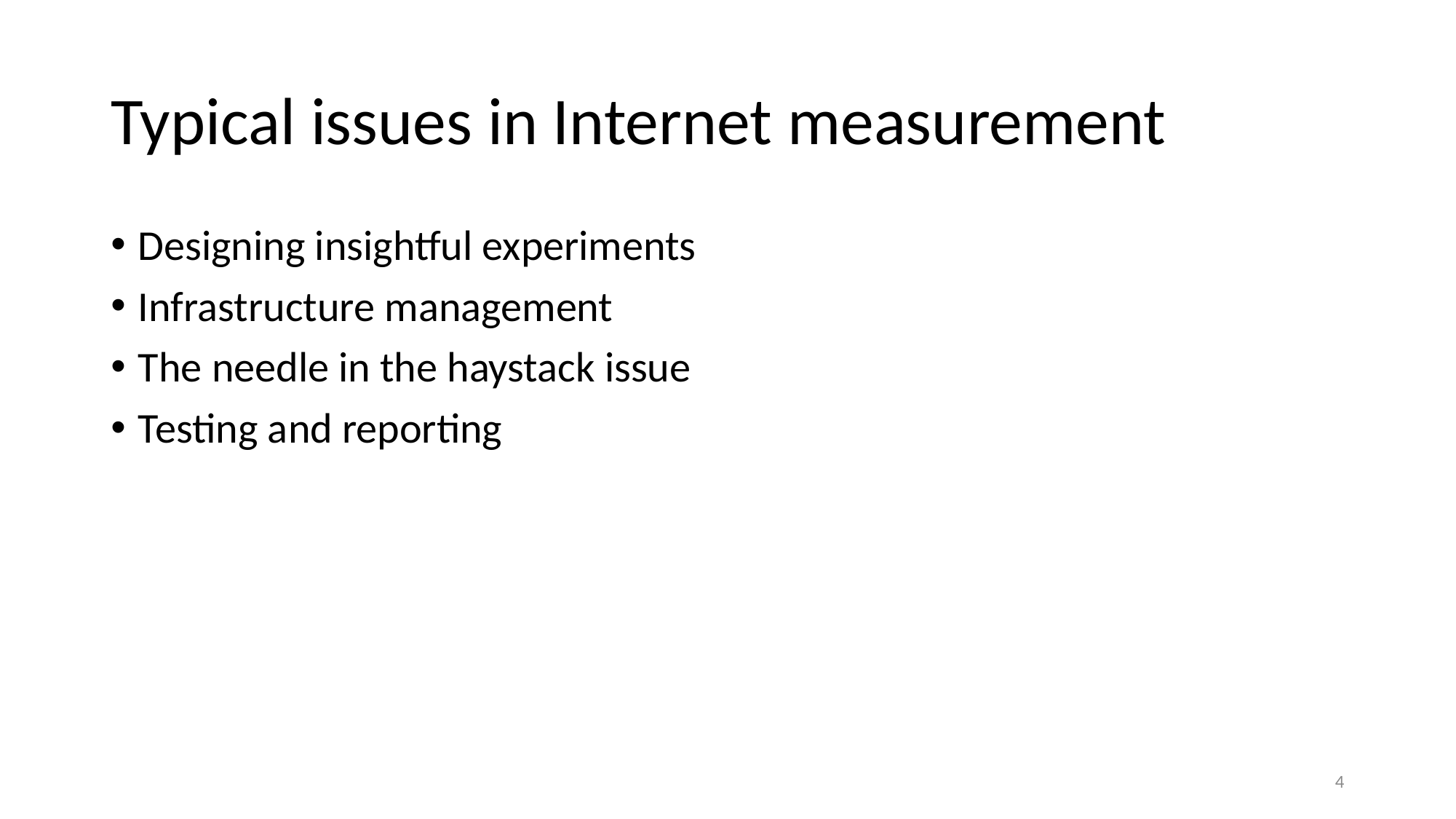

# Typical issues in Internet measurement
Designing insightful experiments
Infrastructure management
The needle in the haystack issue
Testing and reporting

4